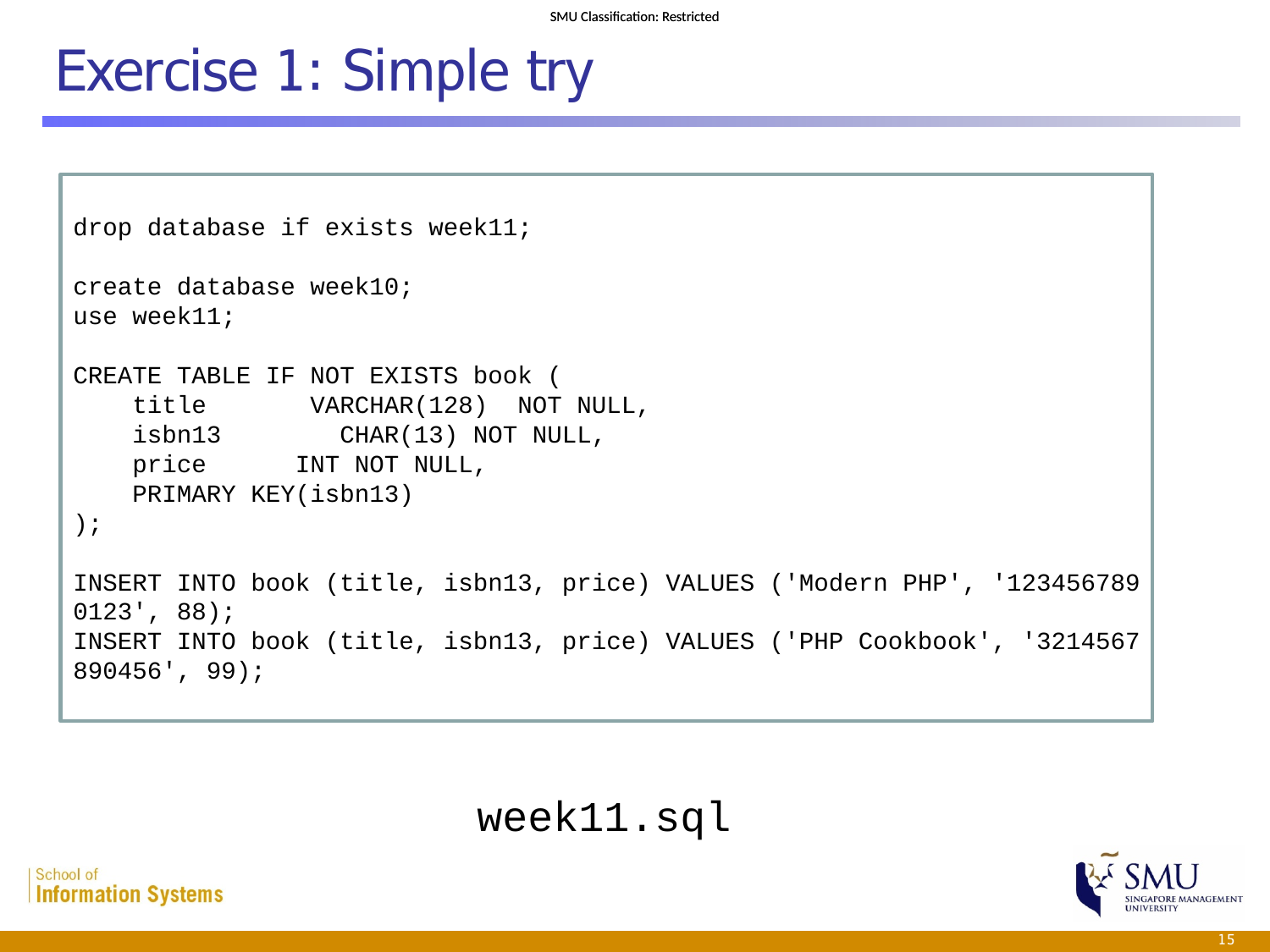

# Exercise 1: Simple try
drop database if exists week11;
create database week10;
use week11;
CREATE TABLE IF NOT EXISTS book (
    title       VARCHAR(128)  NOT NULL,
    isbn13        CHAR(13) NOT NULL,
    price      INT NOT NULL,
    PRIMARY KEY(isbn13)
);
INSERT INTO book (title, isbn13, price) VALUES ('Modern PHP', '1234567890123', 88);
INSERT INTO book (title, isbn13, price) VALUES ('PHP Cookbook', '3214567890456', 99);
week11.sql

                        15